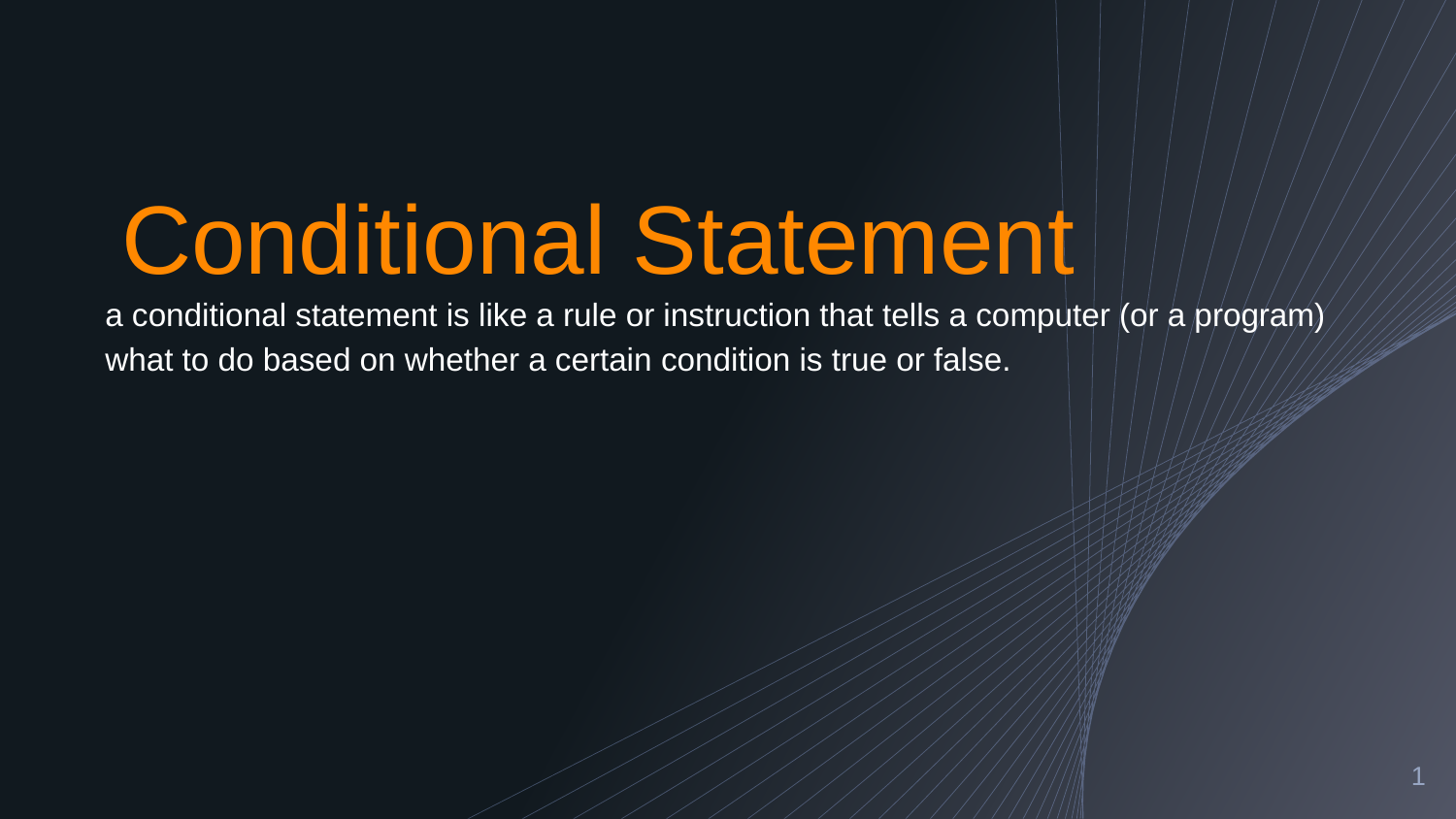

# Conditional Statement
a conditional statement is like a rule or instruction that tells a computer (or a program) what to do based on whether a certain condition is true or false.
1